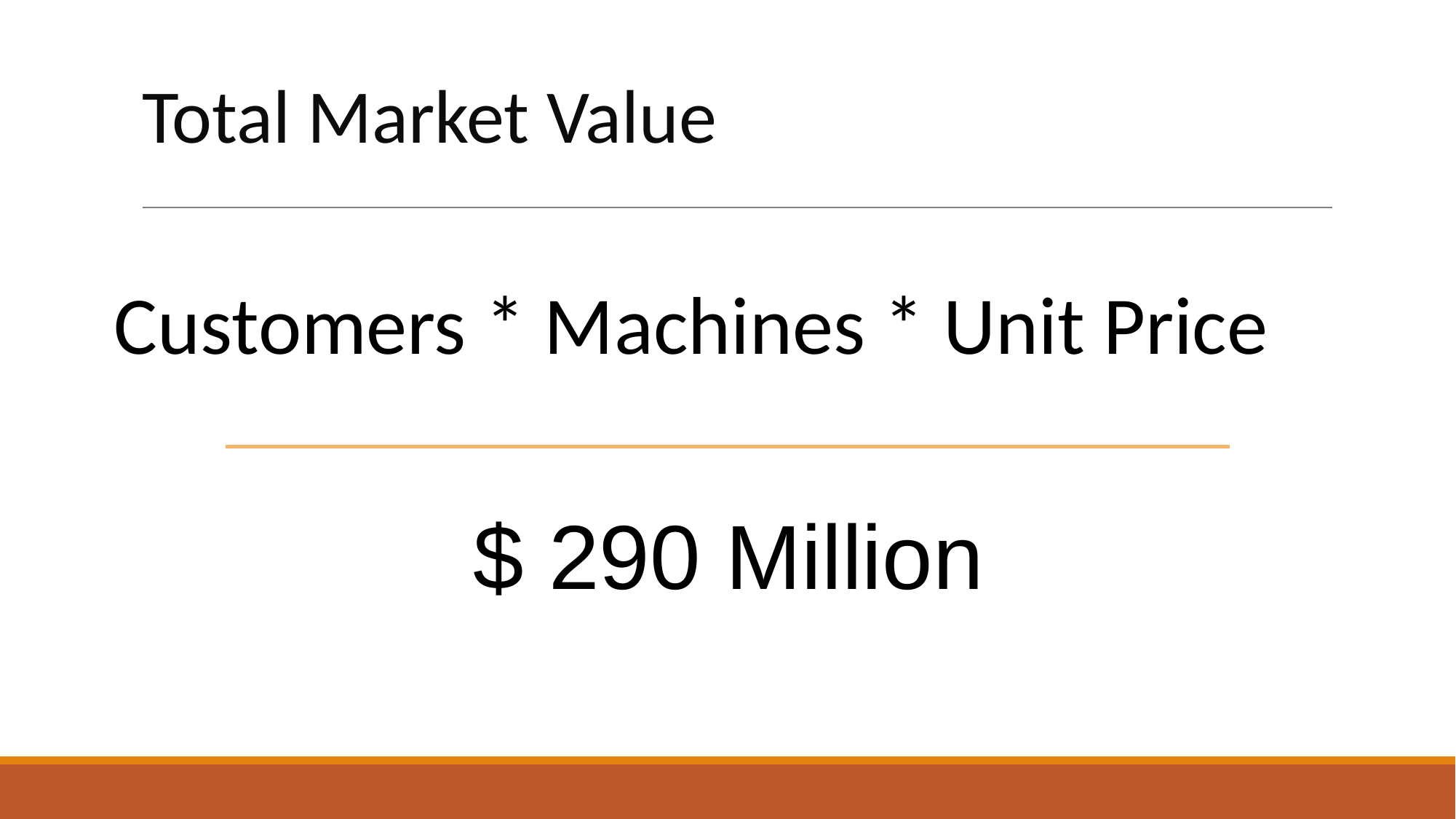

# Total Market Value
Customers * Machines * Unit Price
$ 290 Million